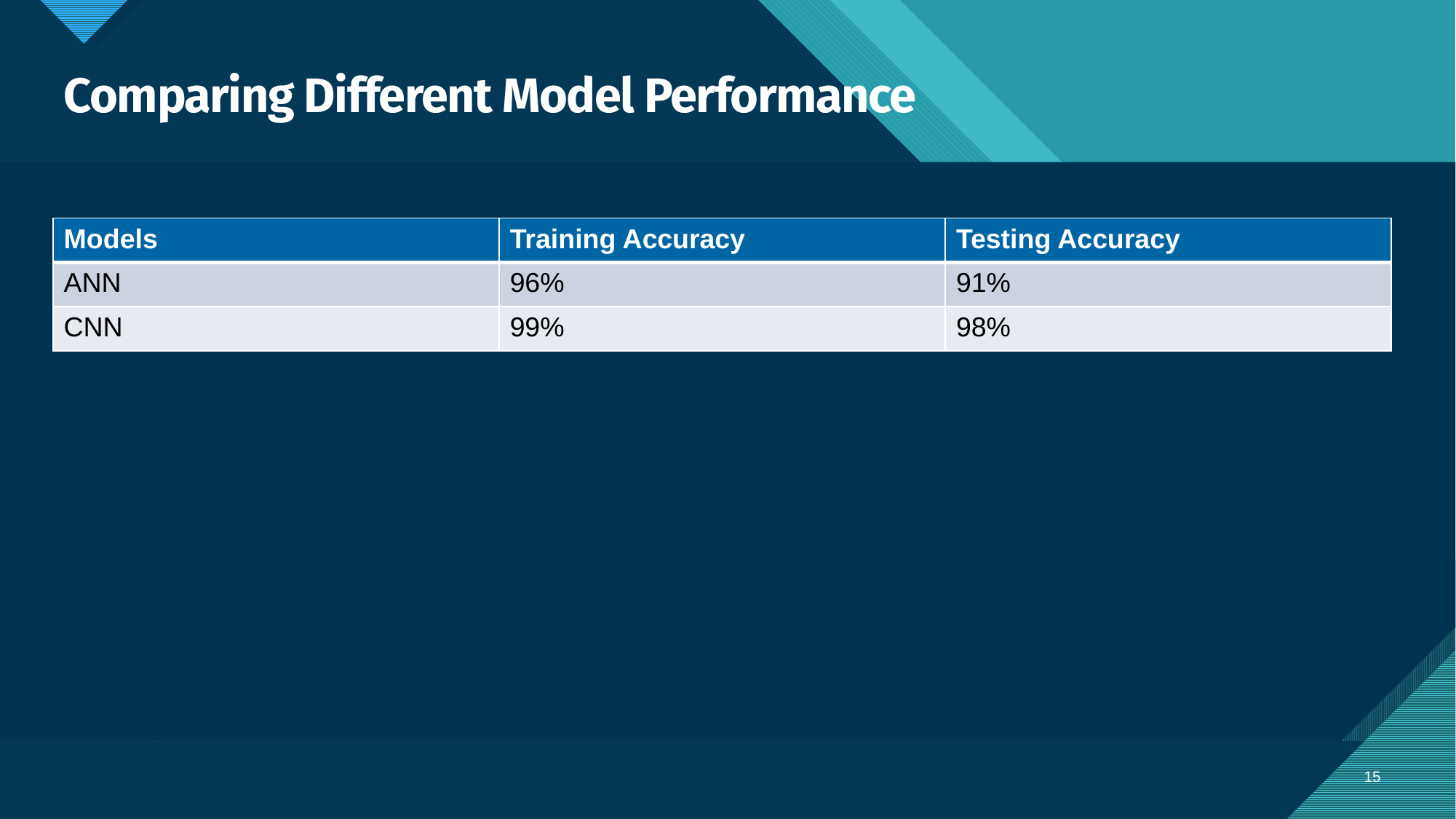

# Comparing Different Model Performance
| Models | Training Accuracy | Testing Accuracy |
| --- | --- | --- |
| ANN | 96% | 91% |
| CNN | 99% | 98% |
15